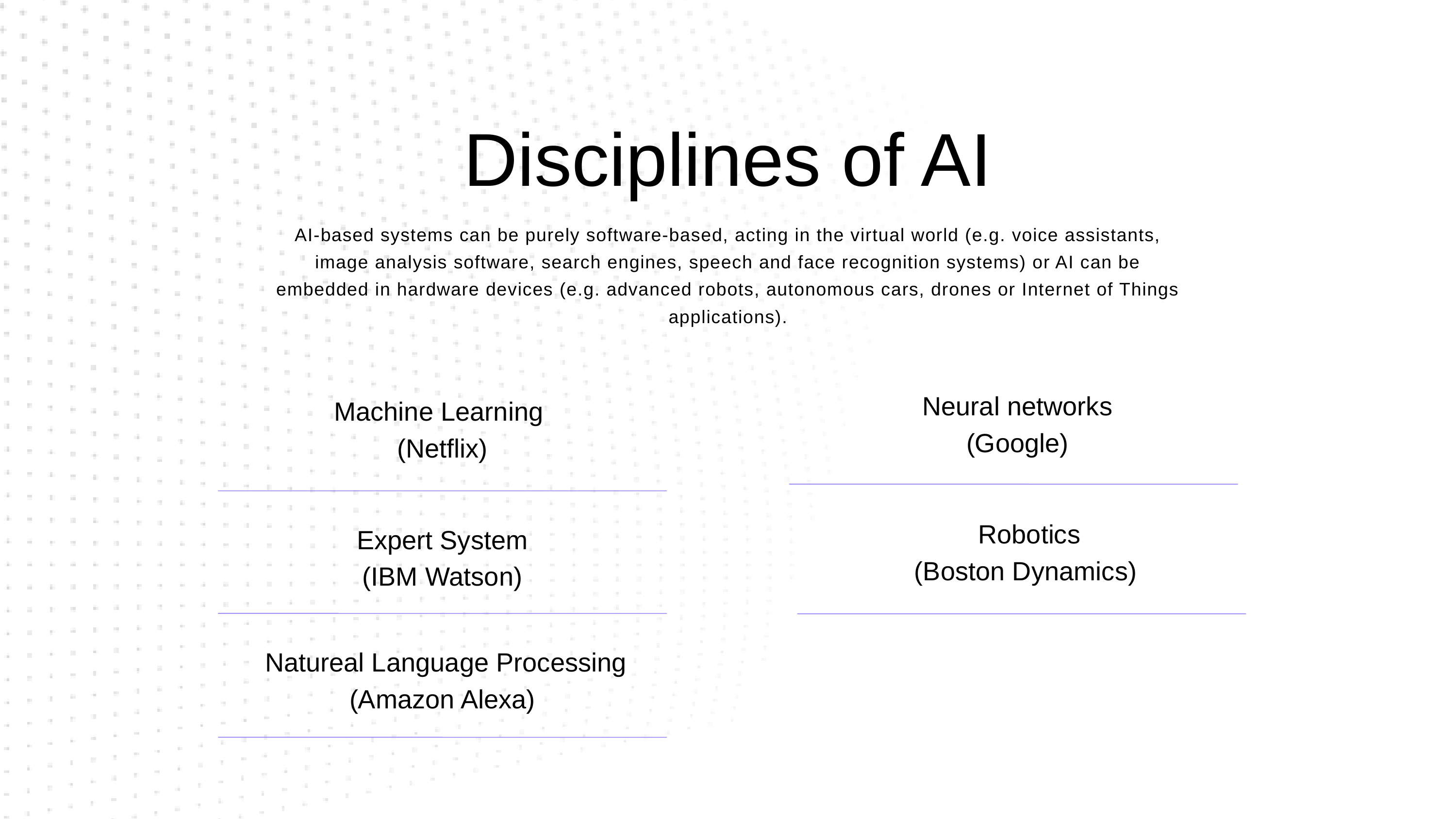

Disciplines of AI
AI-based systems can be purely software-based, acting in the virtual world (e.g. voice assistants,
image analysis software, search engines, speech and face recognition systems) or AI can be
embedded in hardware devices (e.g. advanced robots, autonomous cars, drones or Internet of Things
applications).

Neural networks
(Google)
Machine Learning
(Netflix)

 Robotics
(Boston Dynamics)
Expert System
(IBM Watson)

 Natureal Language Processing
(Amazon Alexa)